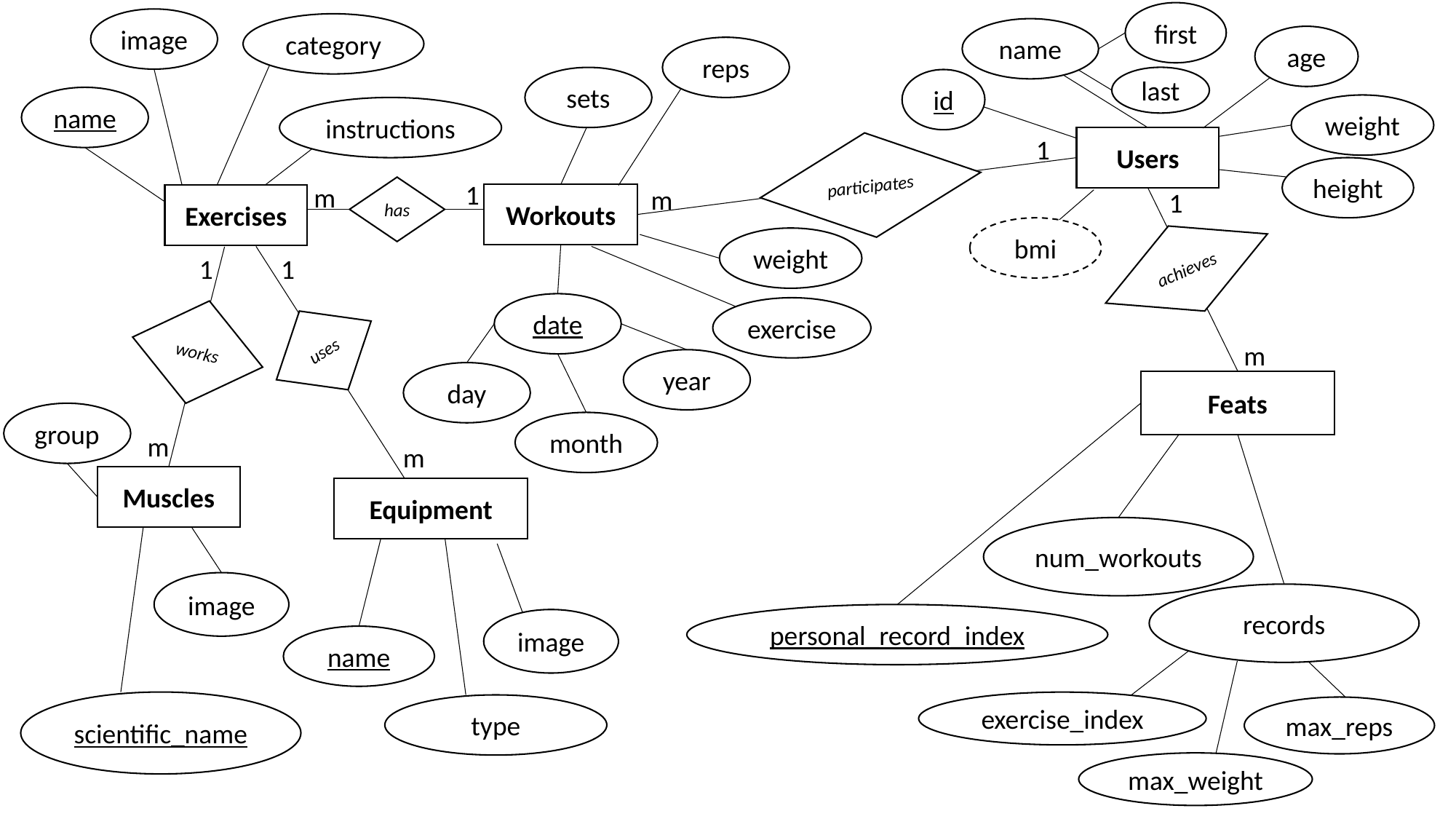

first
image
category
name
age
reps
last
sets
id
name
weight
instructions
1
Users
participates
height
1
m
has
m
1
Workouts
Exercises
bmi
achieves
weight
1
1
date
exercise
works
uses
m
year
day
Feats
group
month
m
m
Muscles
Equipment
num_workouts
image
records
personal_record_index
image
name
scientific_name
exercise_index
type
max_reps
max_weight